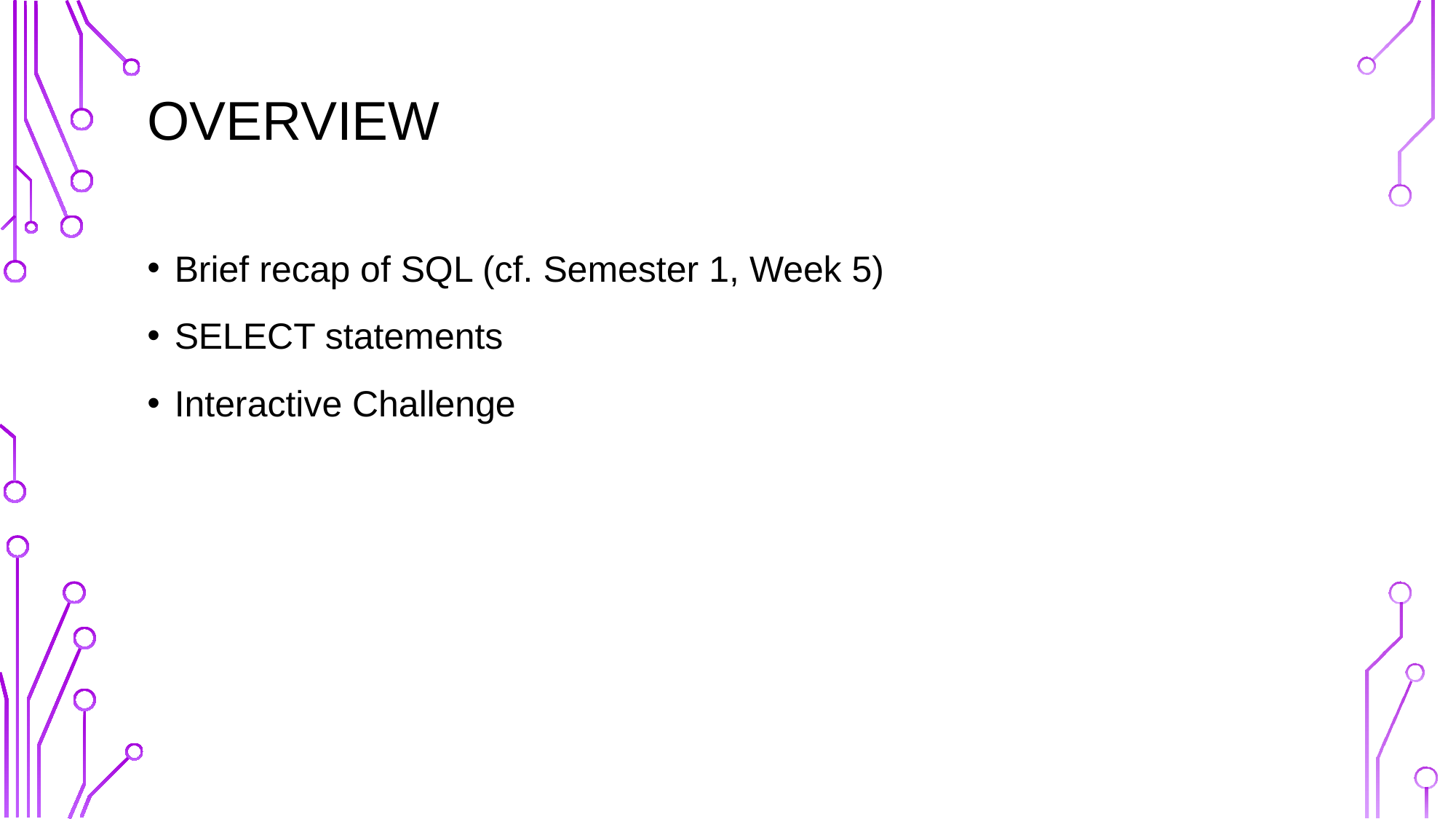

# OVERVIEW
Brief recap of SQL (cf. Semester 1, Week 5)
SELECT statements
Interactive Challenge